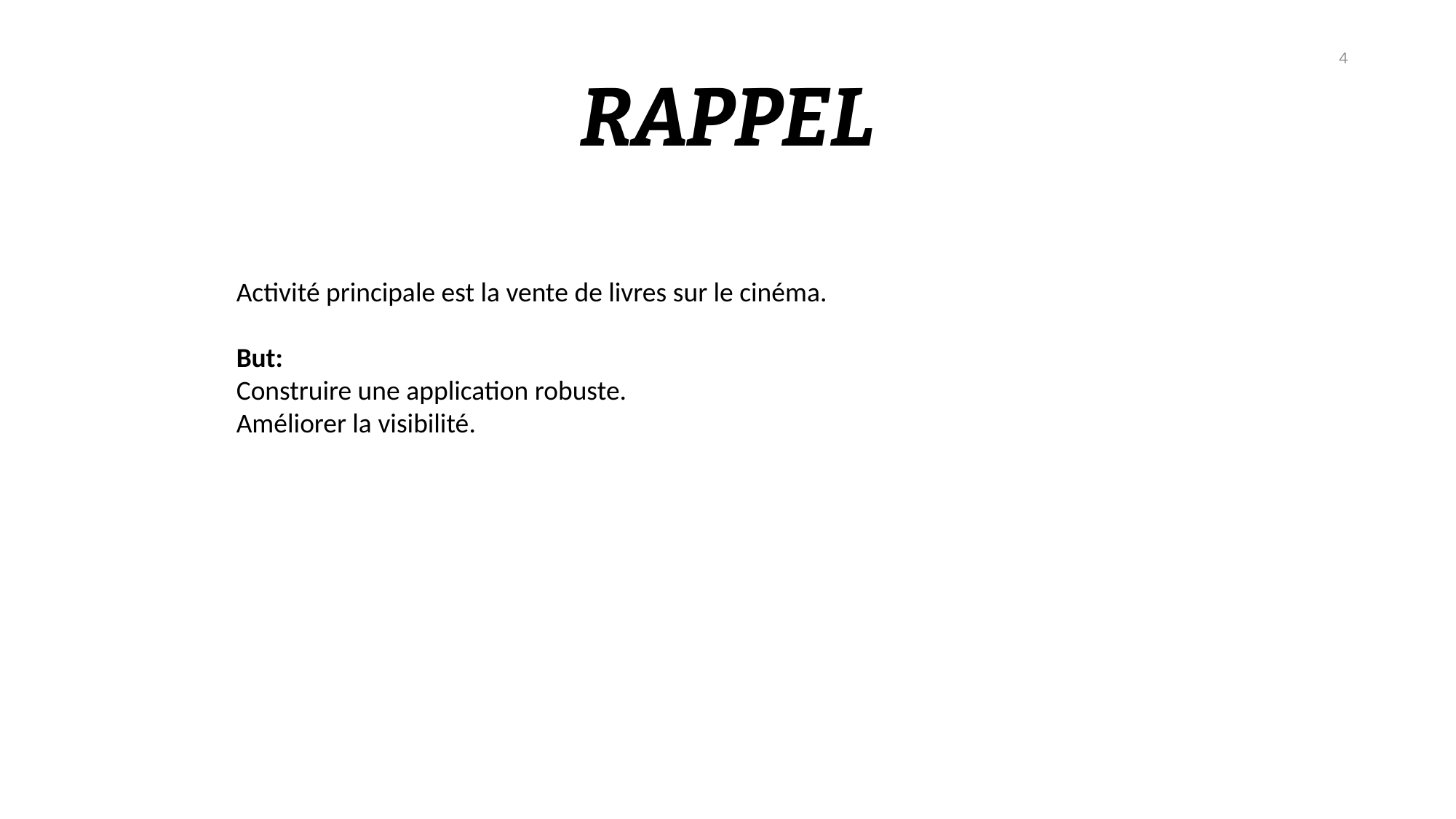

4
RAPPEL
Activité principale est la vente de livres sur le cinéma.

But:
Construire une application robuste.
Améliorer la visibilité.